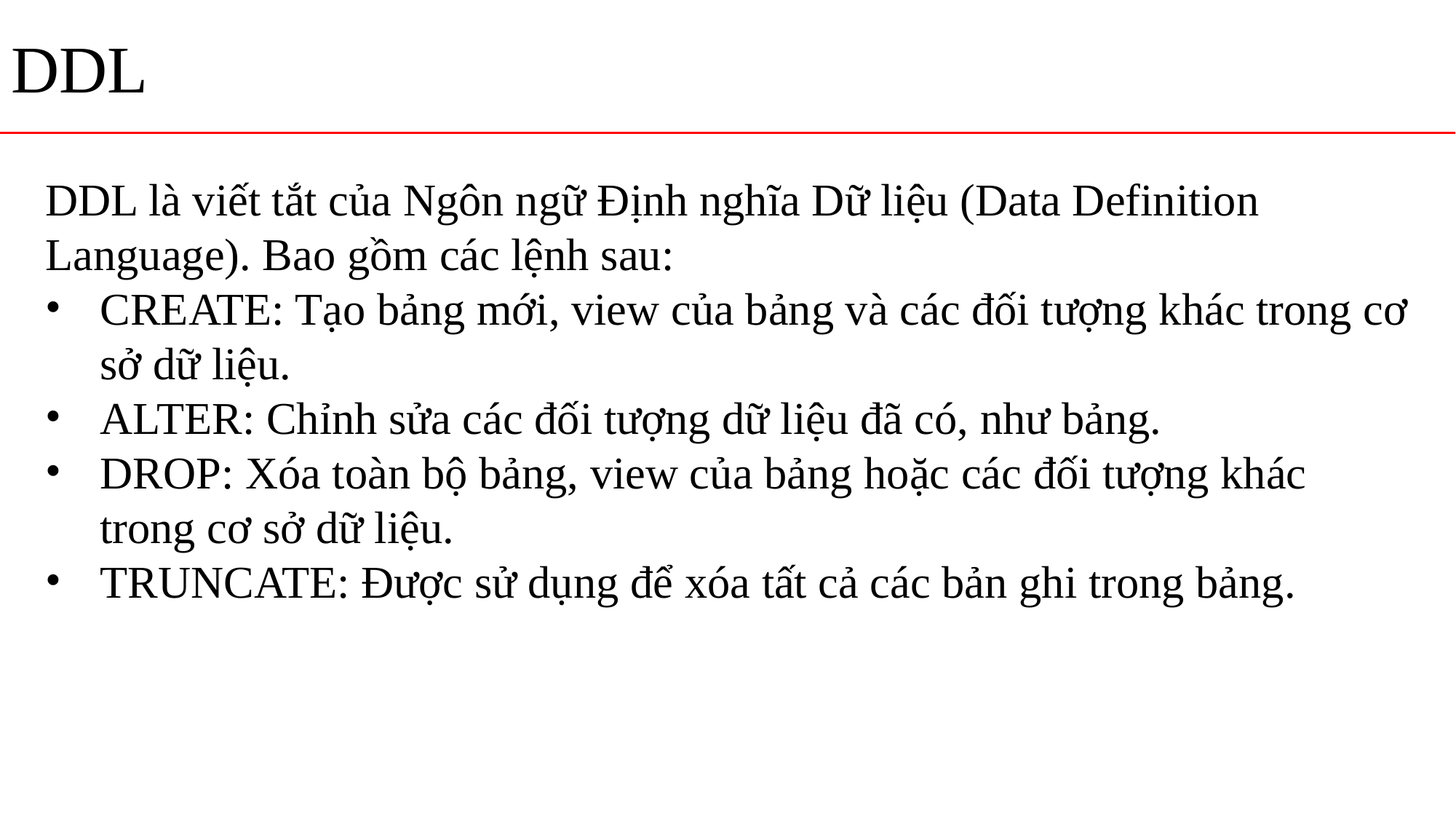

DDL
DDL là viết tắt của Ngôn ngữ Định nghĩa Dữ liệu (Data Definition Language). Bao gồm các lệnh sau:
CREATE: Tạo bảng mới, view của bảng và các đối tượng khác trong cơ sở dữ liệu.
ALTER: Chỉnh sửa các đối tượng dữ liệu đã có, như bảng.
DROP: Xóa toàn bộ bảng, view của bảng hoặc các đối tượng khác trong cơ sở dữ liệu.
TRUNCATE: Được sử dụng để xóa tất cả các bản ghi trong bảng.